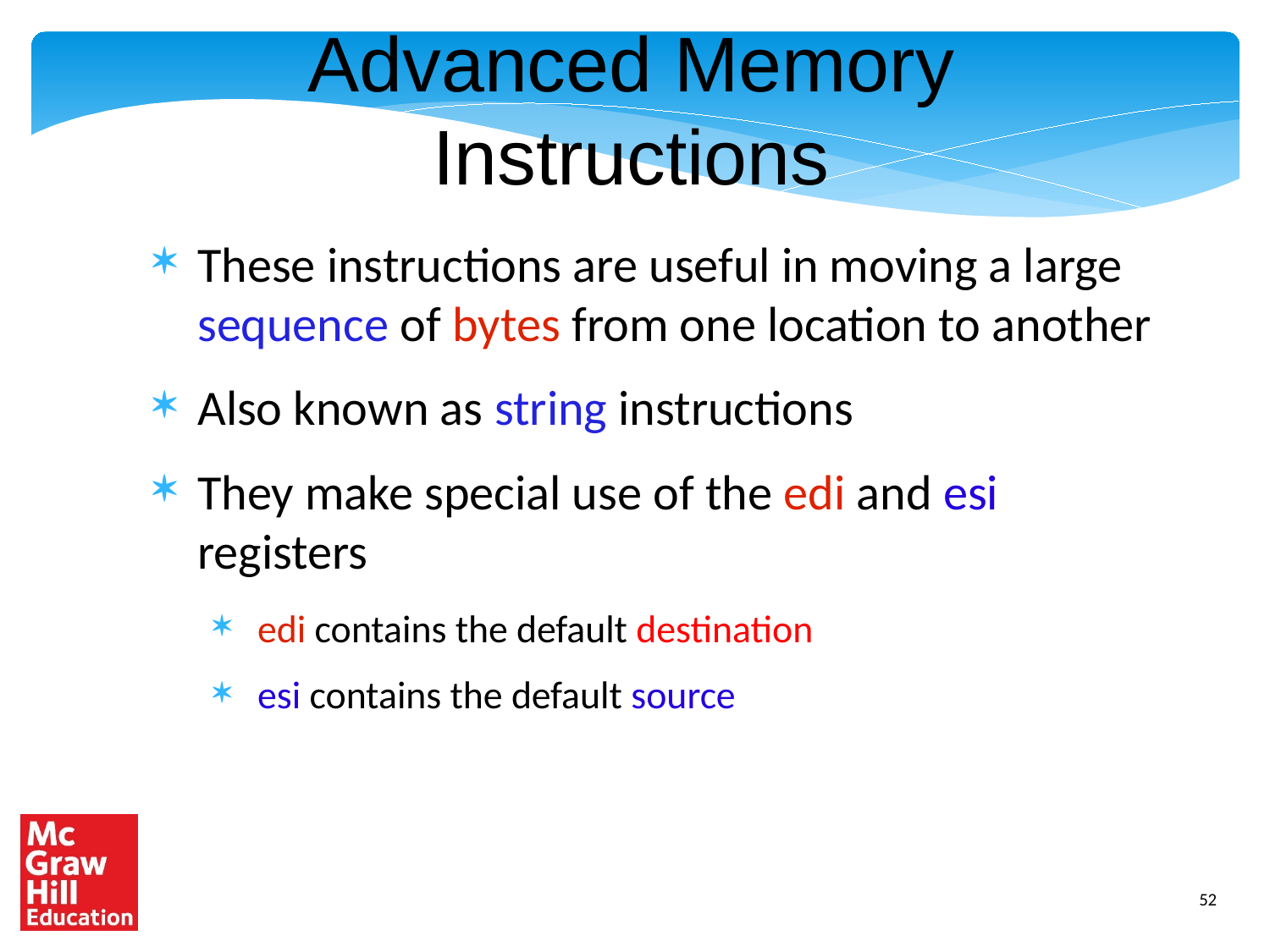

Advanced Memory Instructions
These instructions are useful in moving a large sequence of bytes from one location to another
Also known as string instructions
They make special use of the edi and esi registers
edi contains the default destination
esi contains the default source